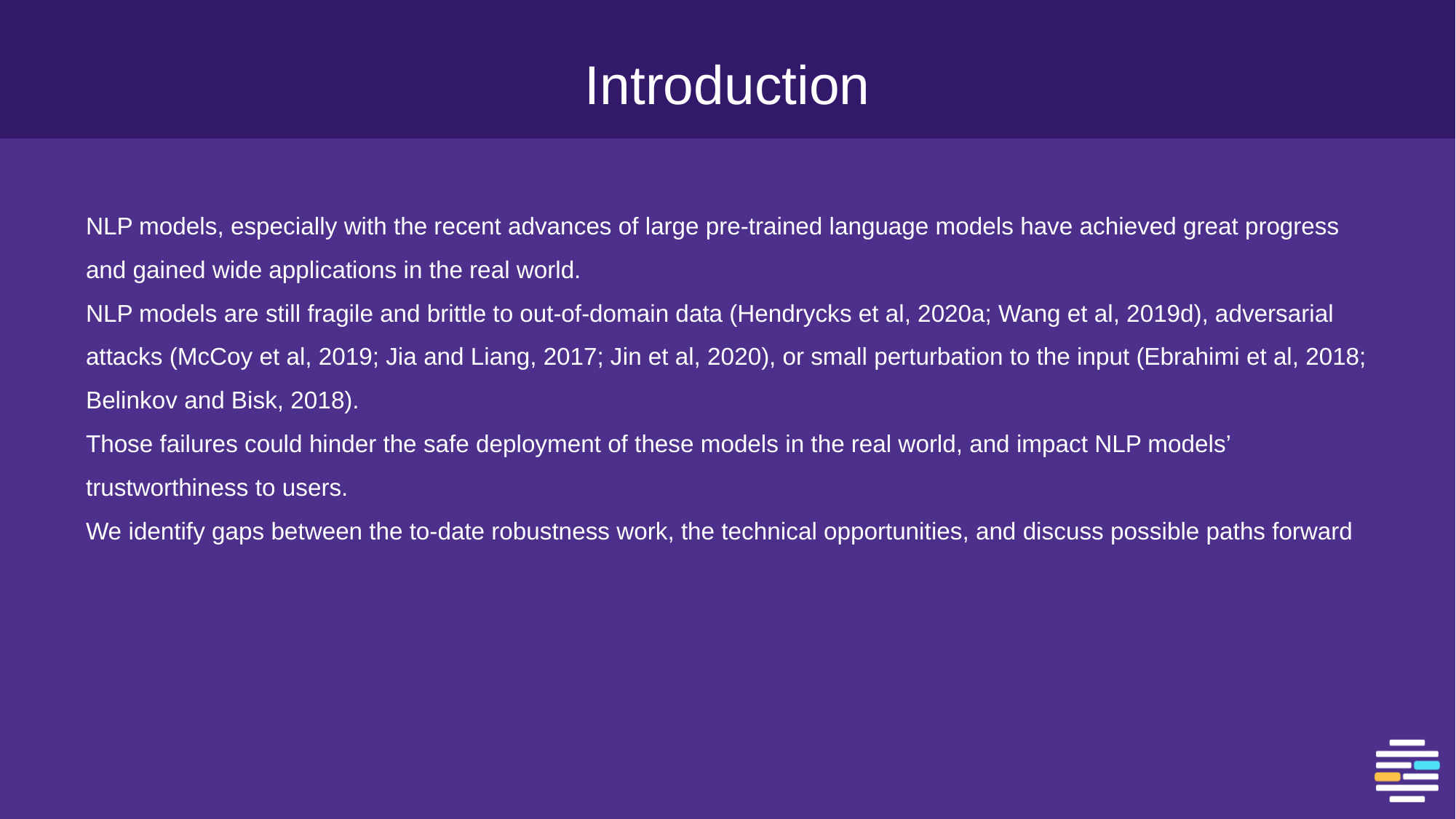

# Introduction
NLP models, especially with the recent advances of large pre-trained language models have achieved great progress and gained wide applications in the real world.
NLP models are still fragile and brittle to out-of-domain data (Hendrycks et al, 2020a; Wang et al, 2019d), adversarial attacks (McCoy et al, 2019; Jia and Liang, 2017; Jin et al, 2020), or small perturbation to the input (Ebrahimi et al, 2018; Belinkov and Bisk, 2018).
Those failures could hinder the safe deployment of these models in the real world, and impact NLP models’ trustworthiness to users.
We identify gaps between the to-date robustness work, the technical opportunities, and discuss possible paths forward